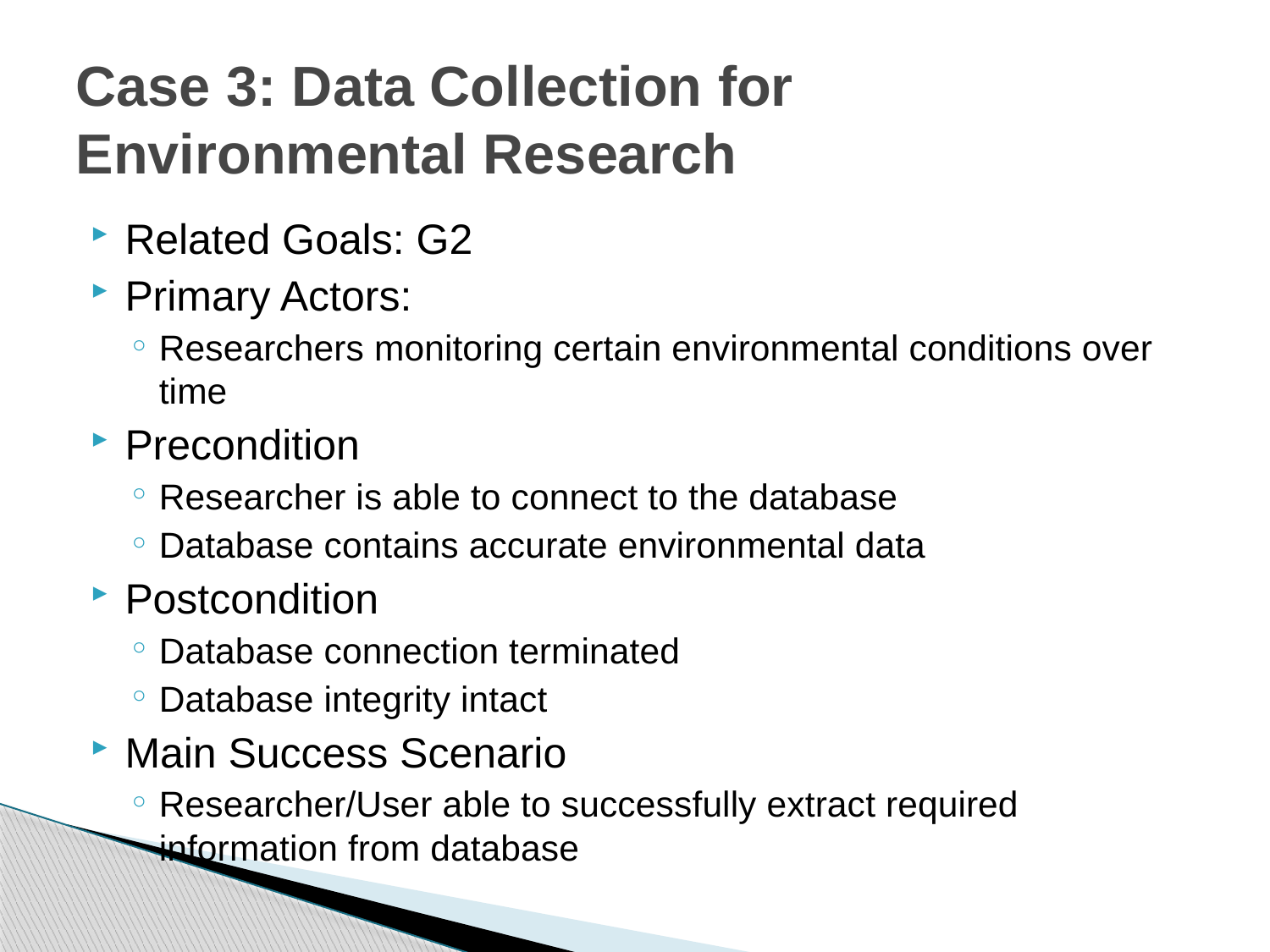

# Case 3: Data Collection for Environmental Research
Related Goals: G2
Primary Actors:
Researchers monitoring certain environmental conditions over time
Precondition
Researcher is able to connect to the database
Database contains accurate environmental data
Postcondition
Database connection terminated
Database integrity intact
Main Success Scenario
Researcher/User able to successfully extract required information from database